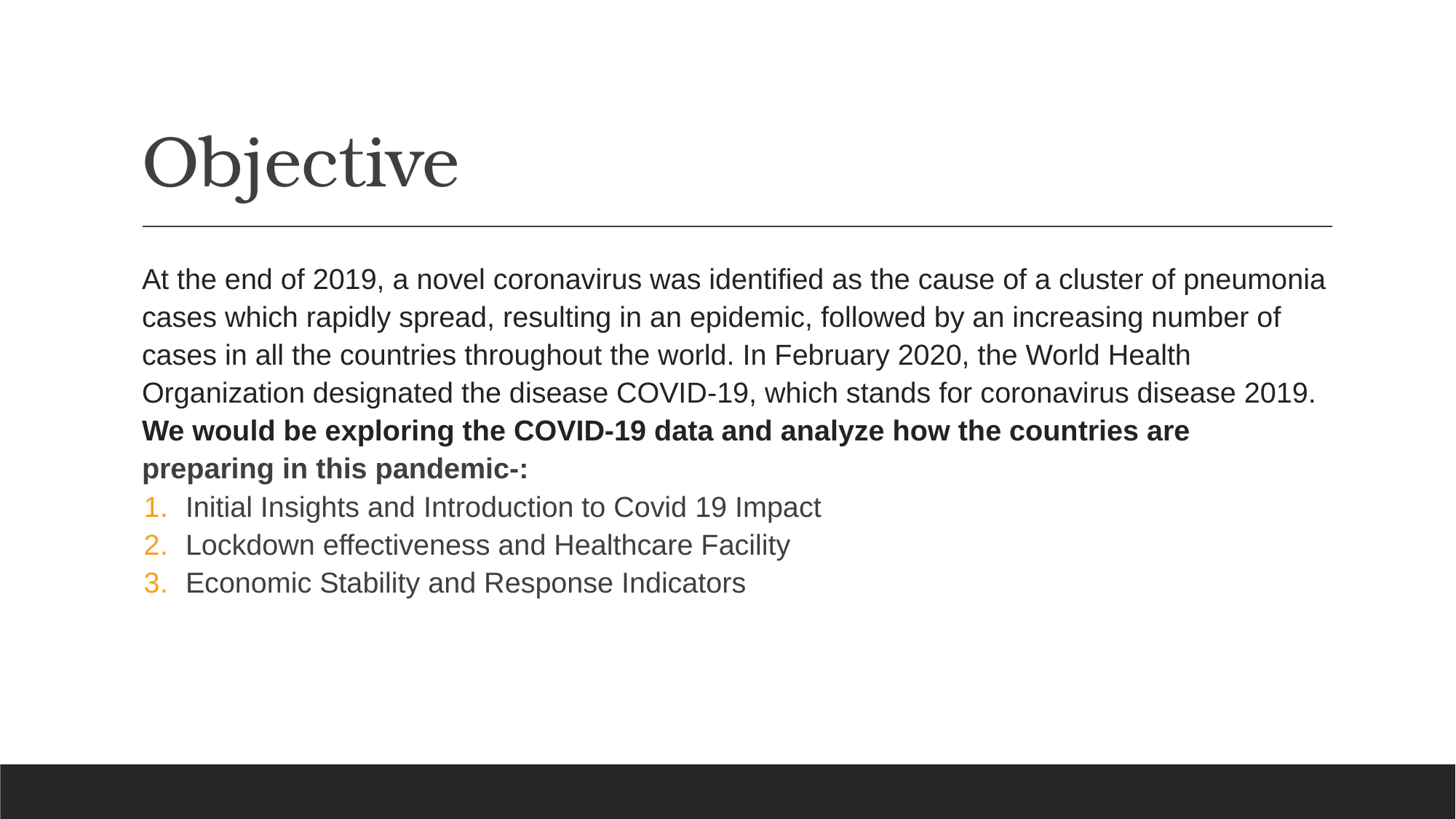

# Objective
At the end of 2019, a novel coronavirus was identified as the cause of a cluster of pneumonia cases which rapidly spread, resulting in an epidemic, followed by an increasing number of cases in all the countries throughout the world. In February 2020, the World Health Organization designated the disease COVID-19, which stands for coronavirus disease 2019.
We would be exploring the COVID-19 data and analyze how the countries are preparing in this pandemic-:
Initial Insights and Introduction to Covid 19 Impact
Lockdown effectiveness and Healthcare Facility
Economic Stability and Response Indicators